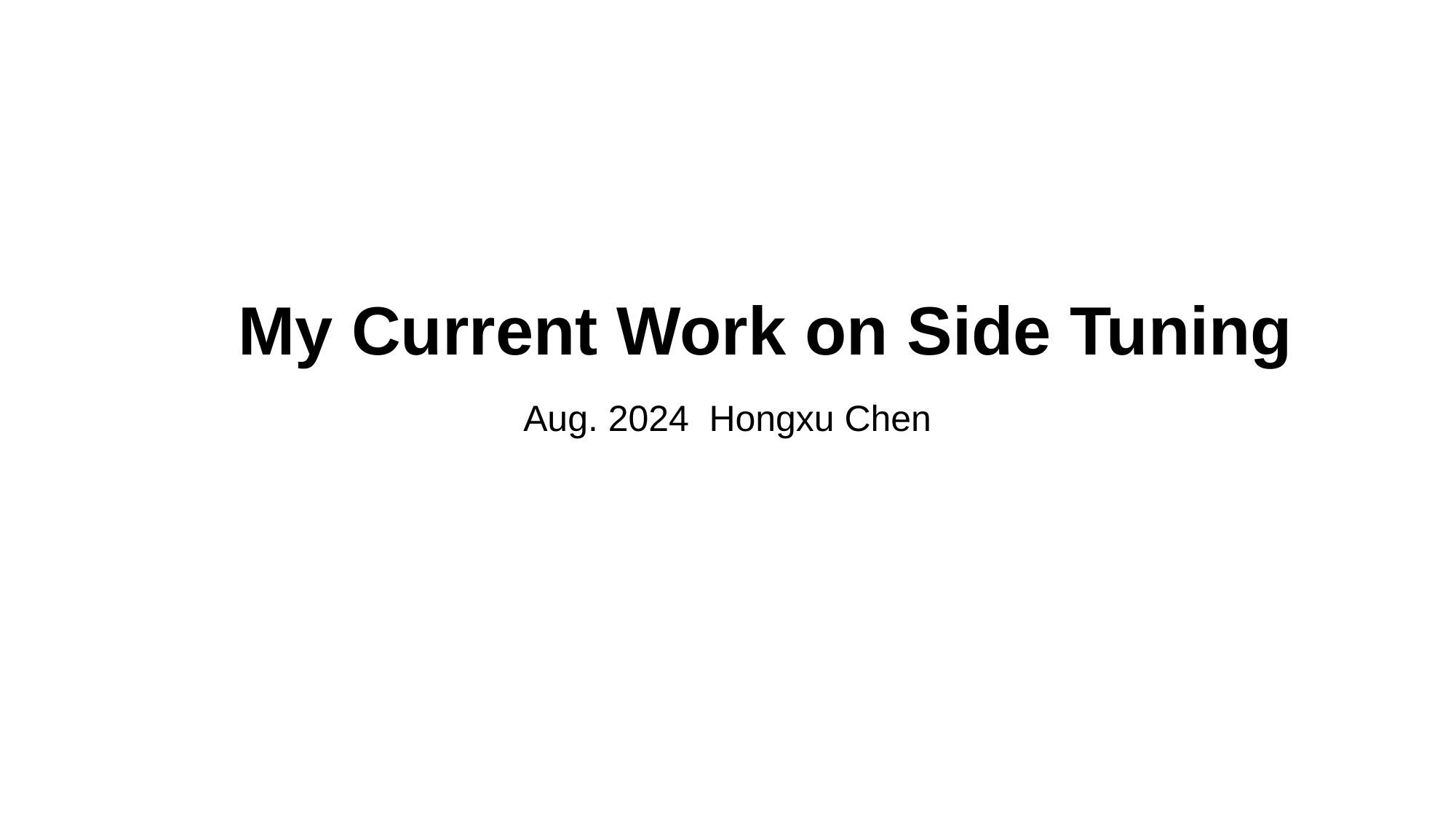

# My Current Work on Side Tuning
Aug. 2024  Hongxu Chen